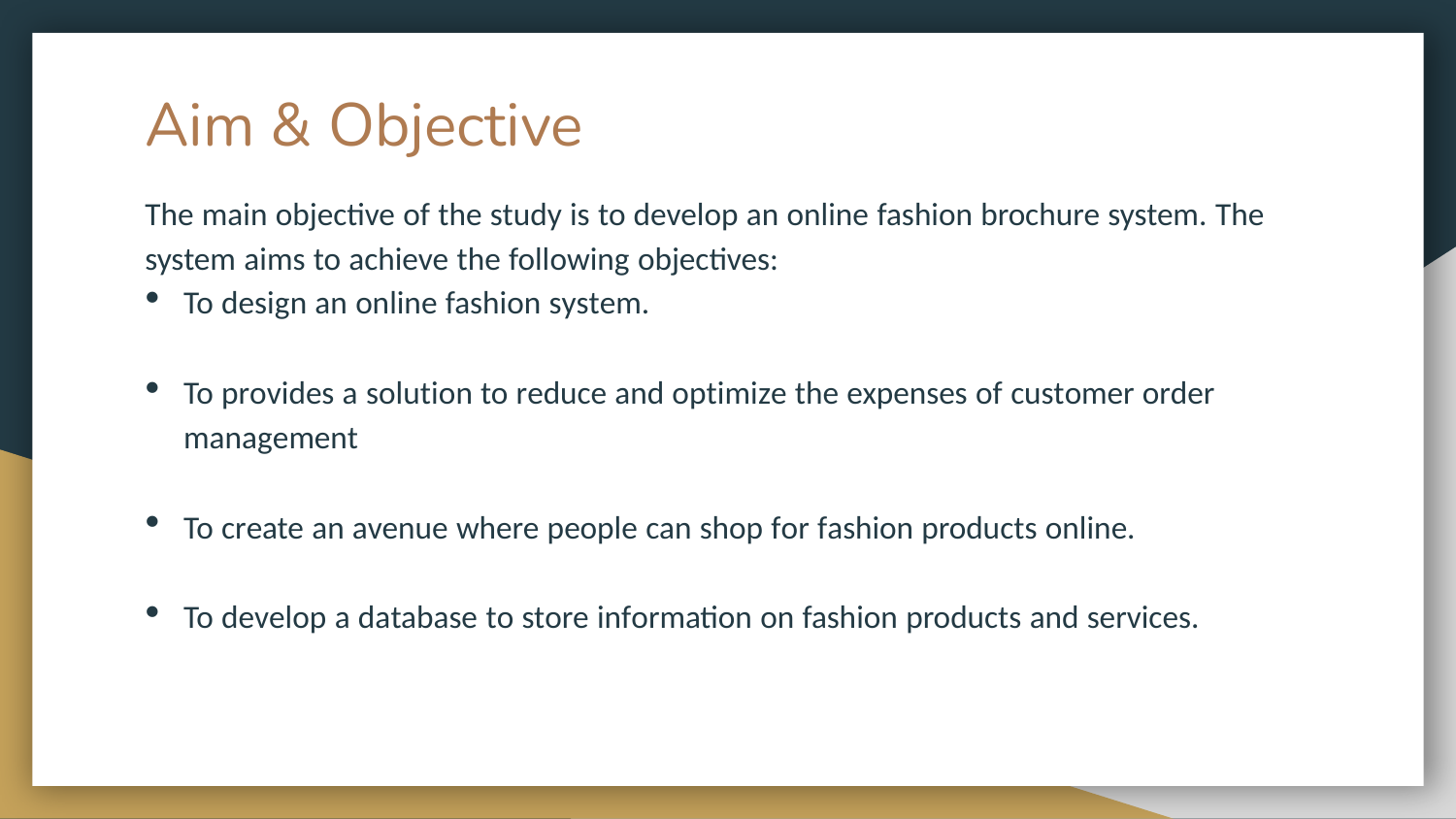

# Aim & Objective
The main objective of the study is to develop an online fashion brochure system. The system aims to achieve the following objectives:
To design an online fashion system.

To provides a solution to reduce and optimize the expenses of customer order management

To create an avenue where people can shop for fashion products online.

To develop a database to store information on fashion products and services.